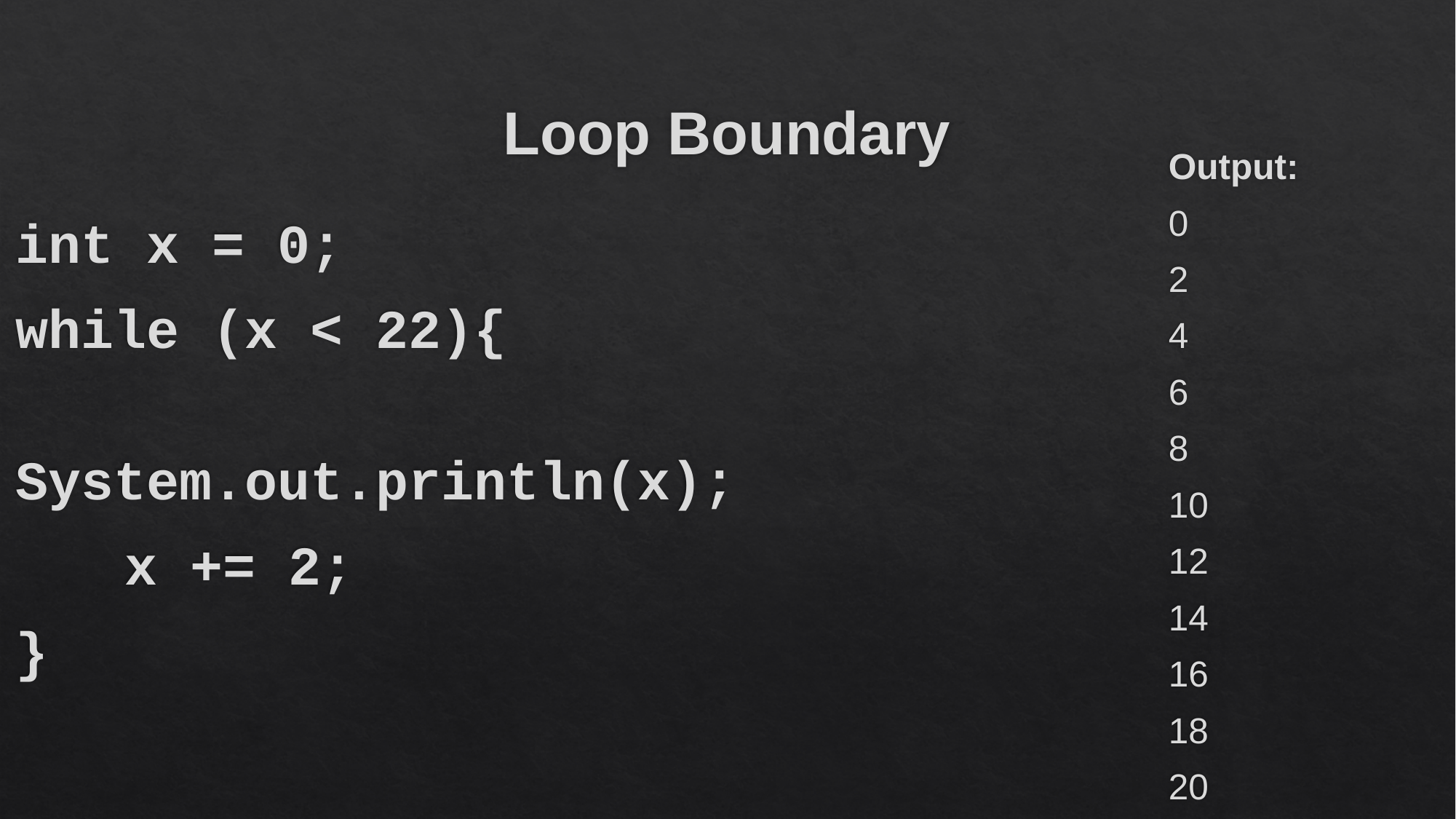

# Loop Boundary
Output:
0
2
4
6
8
10
12
14
16
18
20

int x = 0;
while (x < 22){
	System.out.println(x);
	x += 2;
}